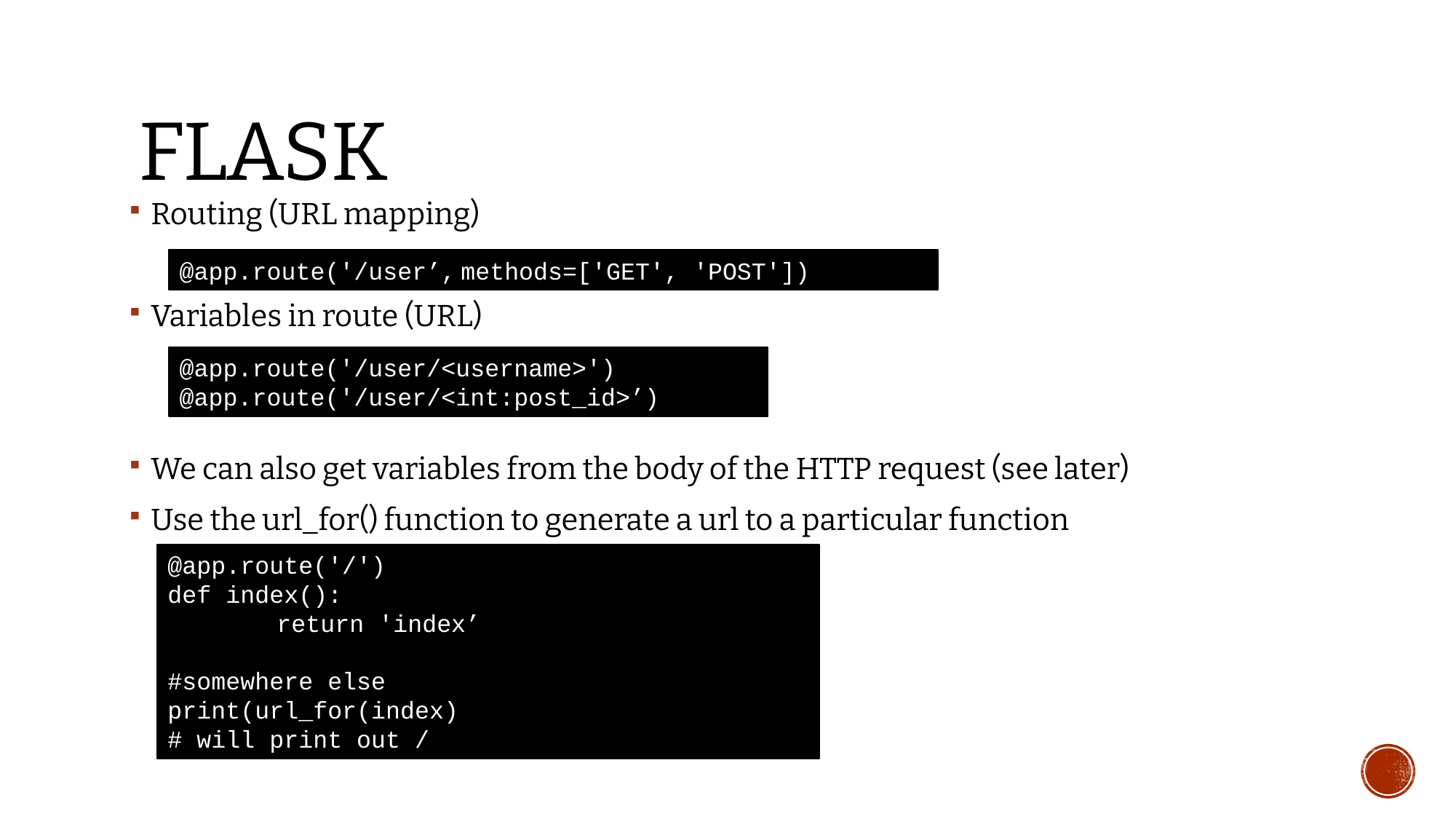

# Flask
Routing (URL mapping)

Variables in route (URL)

We can also get variables from the body of the HTTP request (see later)
Use the url_for() function to generate a url to a particular function

@app.route('/user’, methods=['GET', 'POST'])
@app.route('/user/<username>')
@app.route('/user/<int:post_id>’)
@app.route('/')
def index():
	return 'index’

#somewhere else
print(url_for(index)
# will print out /